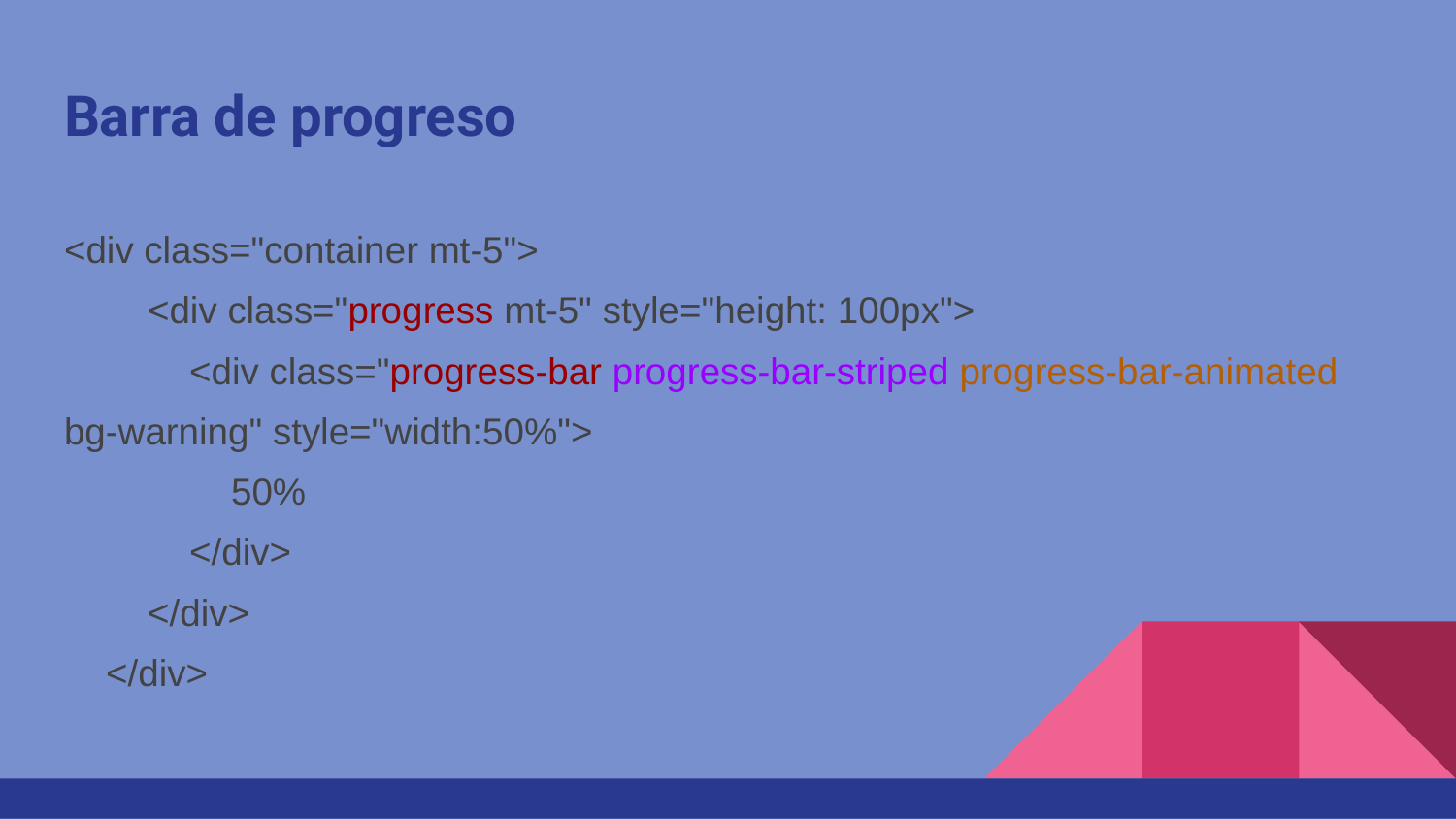

# Barra de progreso
<div class="container mt-5">
        <div class="progress mt-5" style="height: 100px">
            <div class="progress-bar progress-bar-striped progress-bar-animated bg-warning" style="width:50%">
                50%
            </div>
        </div>
    </div>